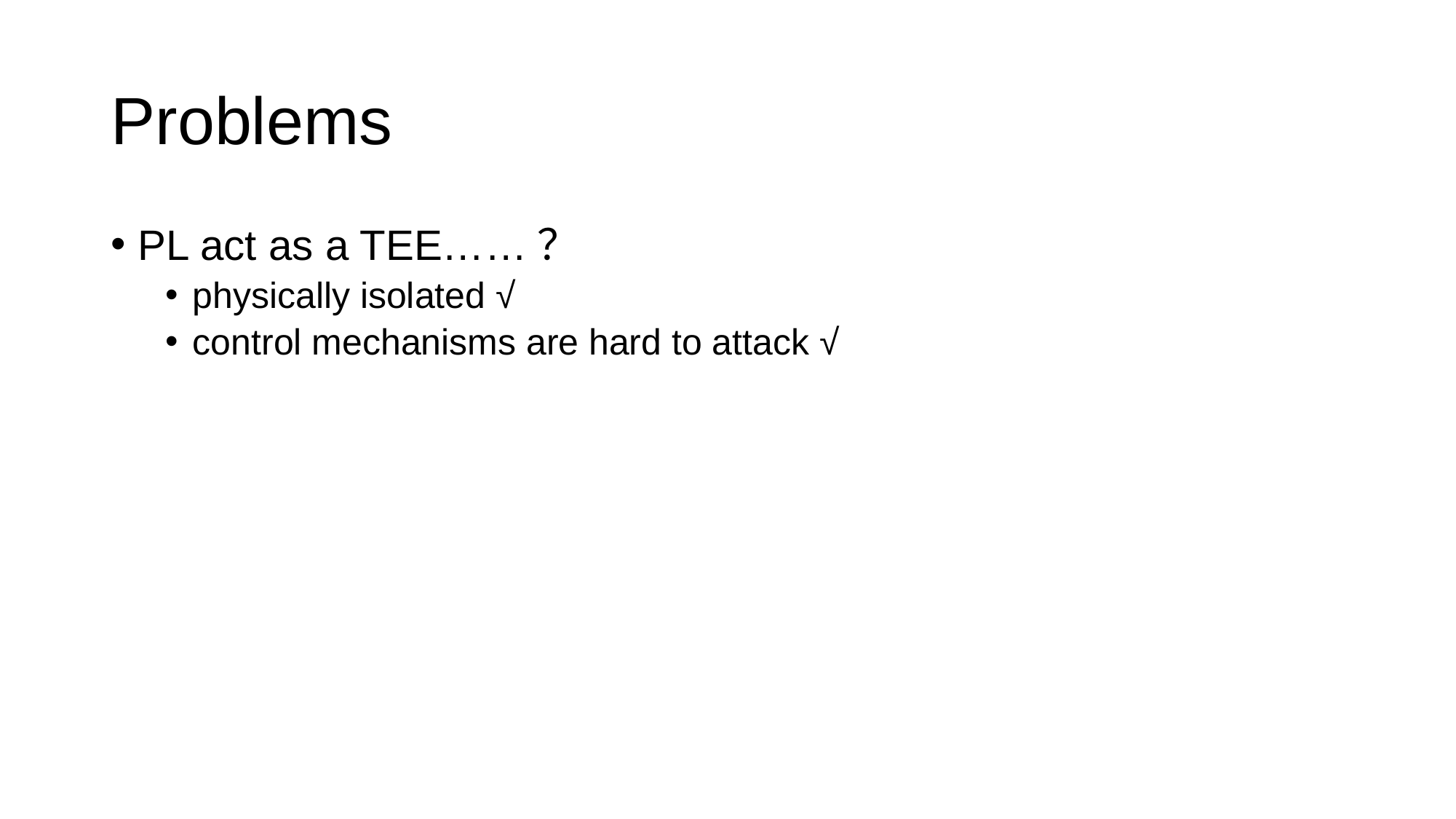

# Problems
PL act as a TEE……？
physically isolated √
control mechanisms are hard to attack √